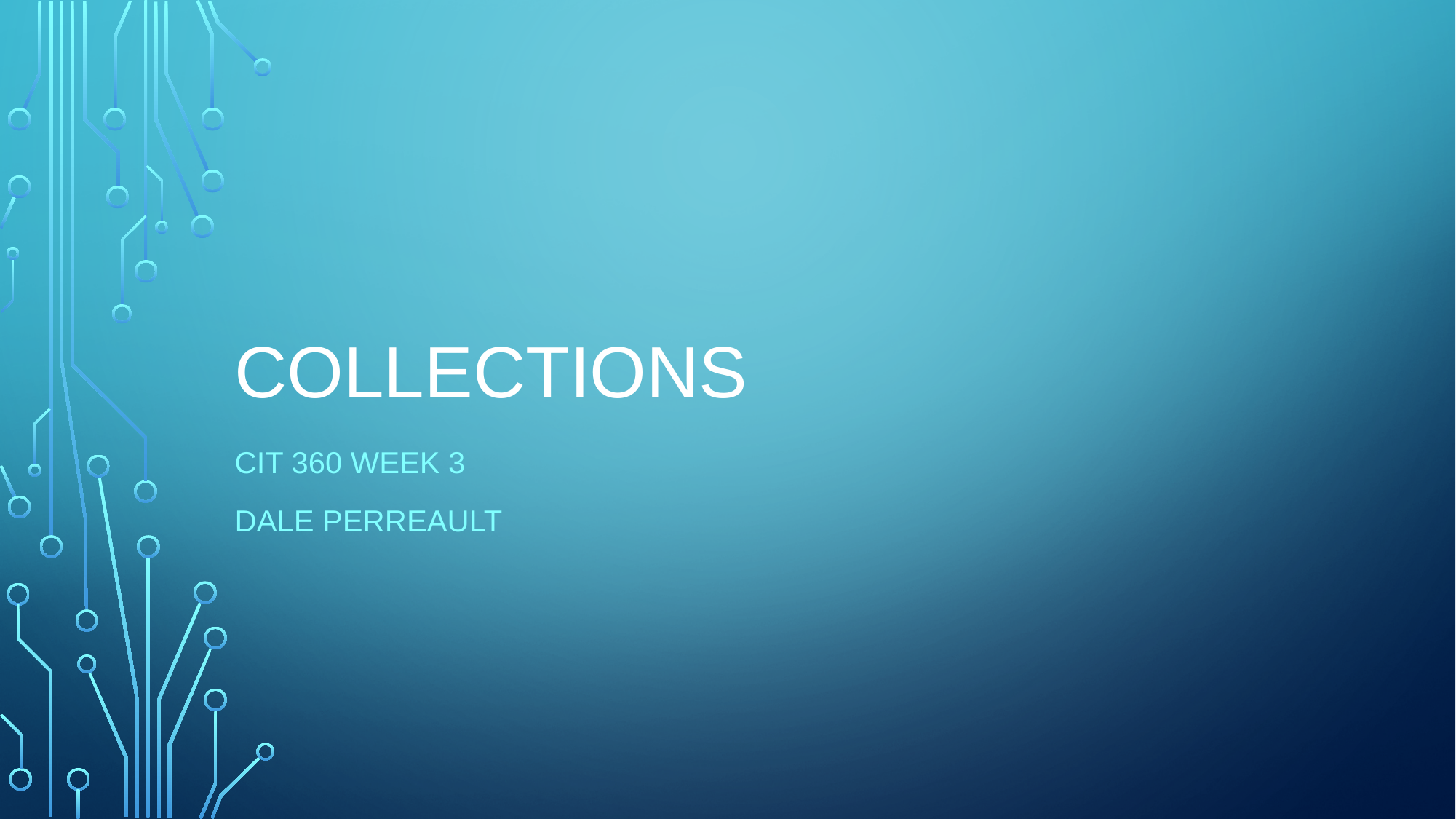

# Collections
CIT 360 Week 3
Dale Perreault